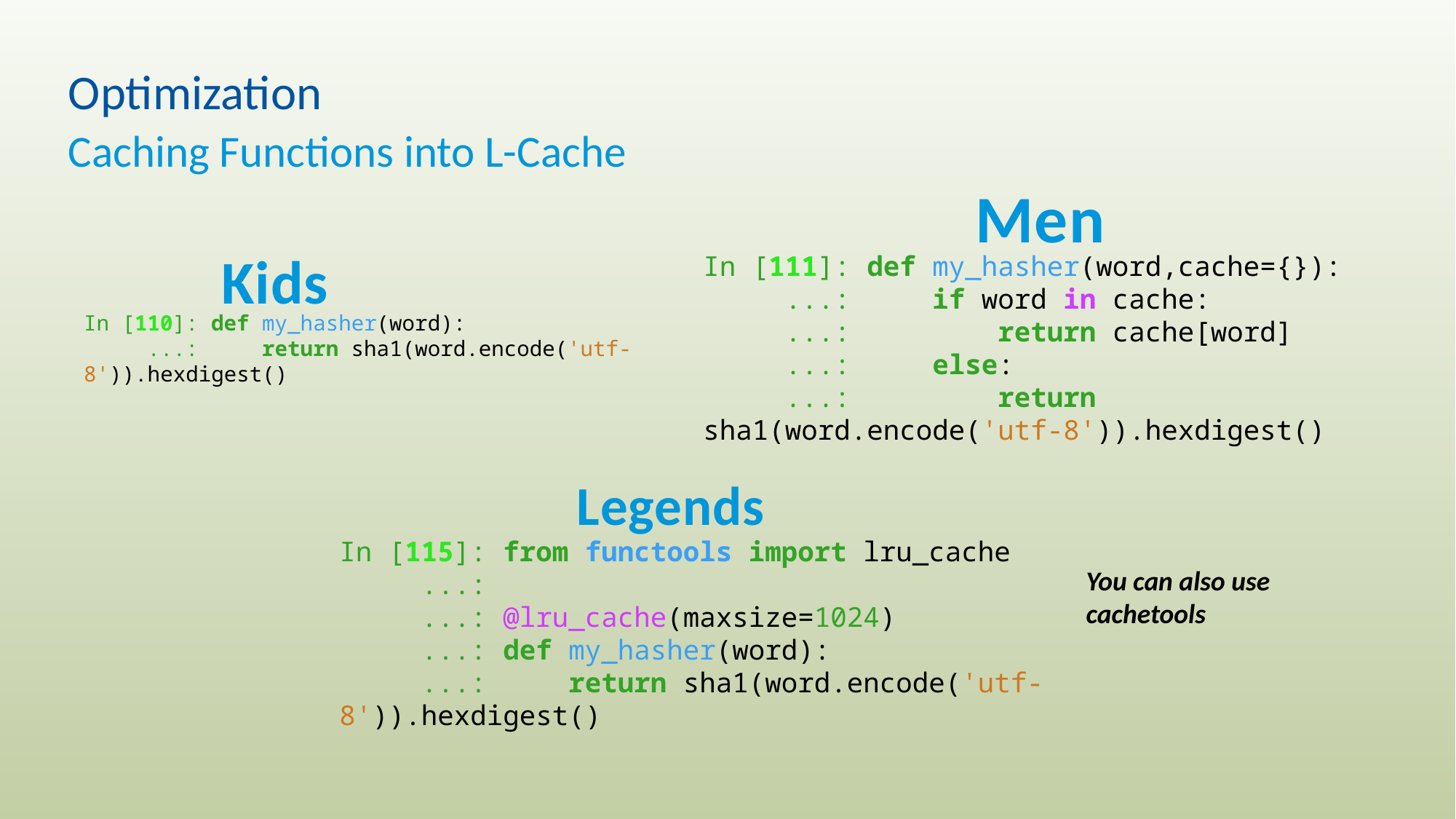

# Optimization
Caching Functions into L-Cache
Men
Kids
In [111]: def my_hasher(word,cache={}):
     ...:     if word in cache:
     ...:         return cache[word]
     ...:     else:
     ...:         return sha1(word.encode('utf-8')).hexdigest()
In [110]: def my_hasher(word):
     ...:     return sha1(word.encode('utf-8')).hexdigest()
Legends
In [115]: from functools import lru_cache
     ...:
     ...: @lru_cache(maxsize=1024)
     ...: def my_hasher(word):
     ...:     return sha1(word.encode('utf-8')).hexdigest()
You can also use cachetools